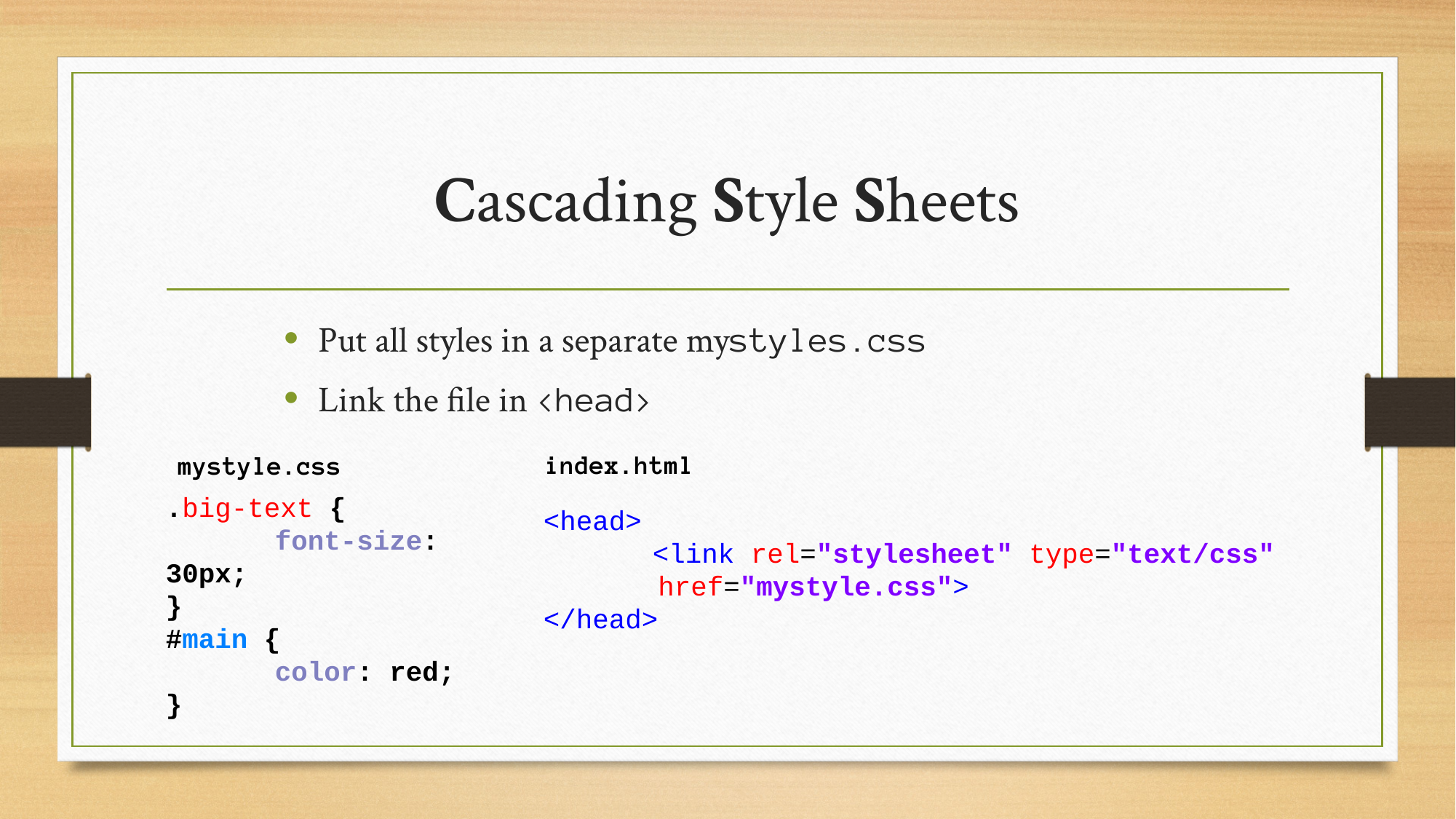

# Cascading Style Sheets
Put all styles in a separate mystyles.css
Link the file in <head>

index.html
mystyle.css
.big-text {
	font-size: 30px;
}
#main {
	color: red;
}
<head>
	<link rel="stylesheet" type="text/css"
       href="mystyle.css">
</head>